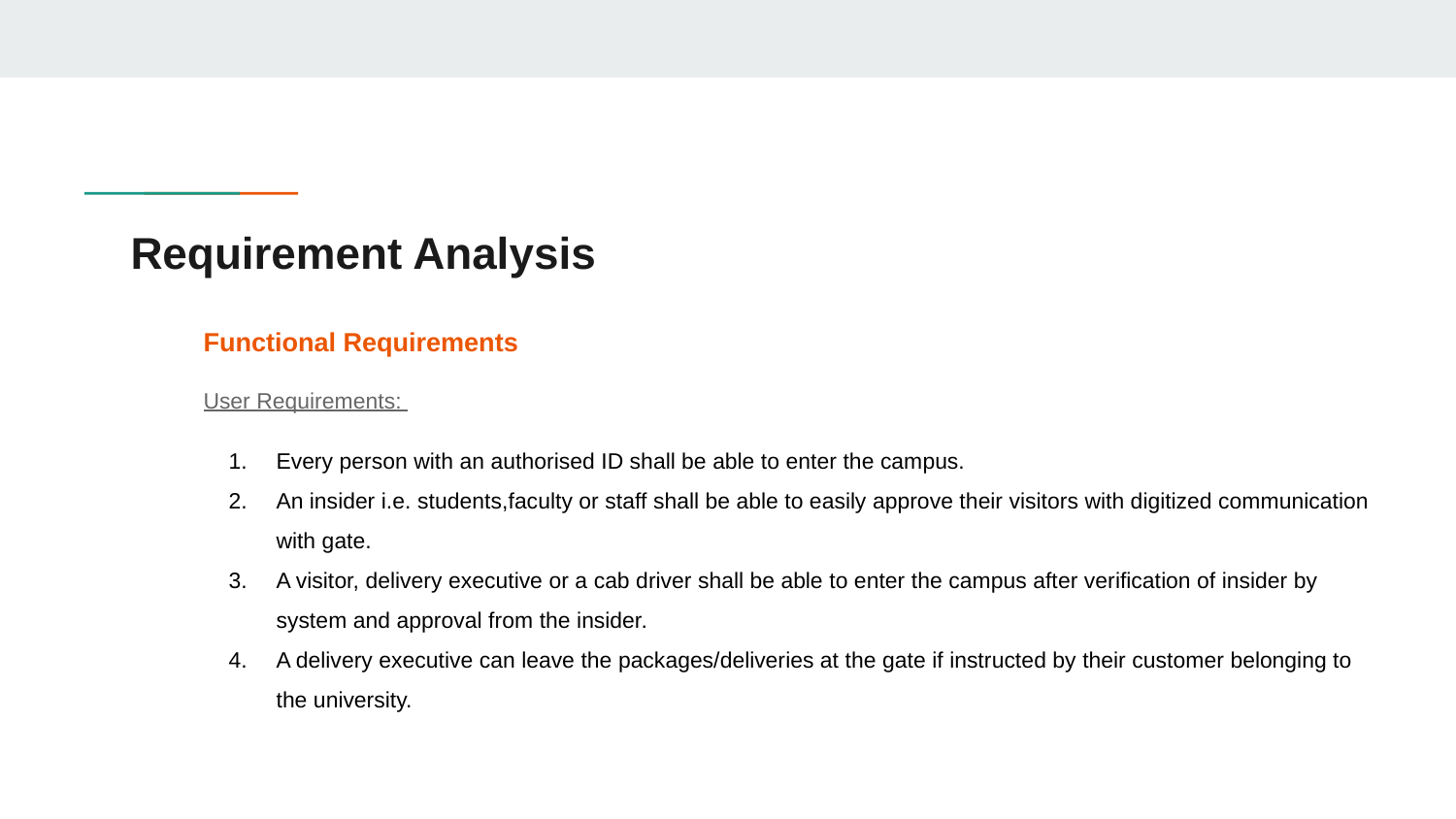

# Requirement Analysis
Functional Requirements
User Requirements:
Every person with an authorised ID shall be able to enter the campus.
An insider i.e. students,faculty or staff shall be able to easily approve their visitors with digitized communication with gate.
A visitor, delivery executive or a cab driver shall be able to enter the campus after verification of insider by system and approval from the insider.
A delivery executive can leave the packages/deliveries at the gate if instructed by their customer belonging to the university.